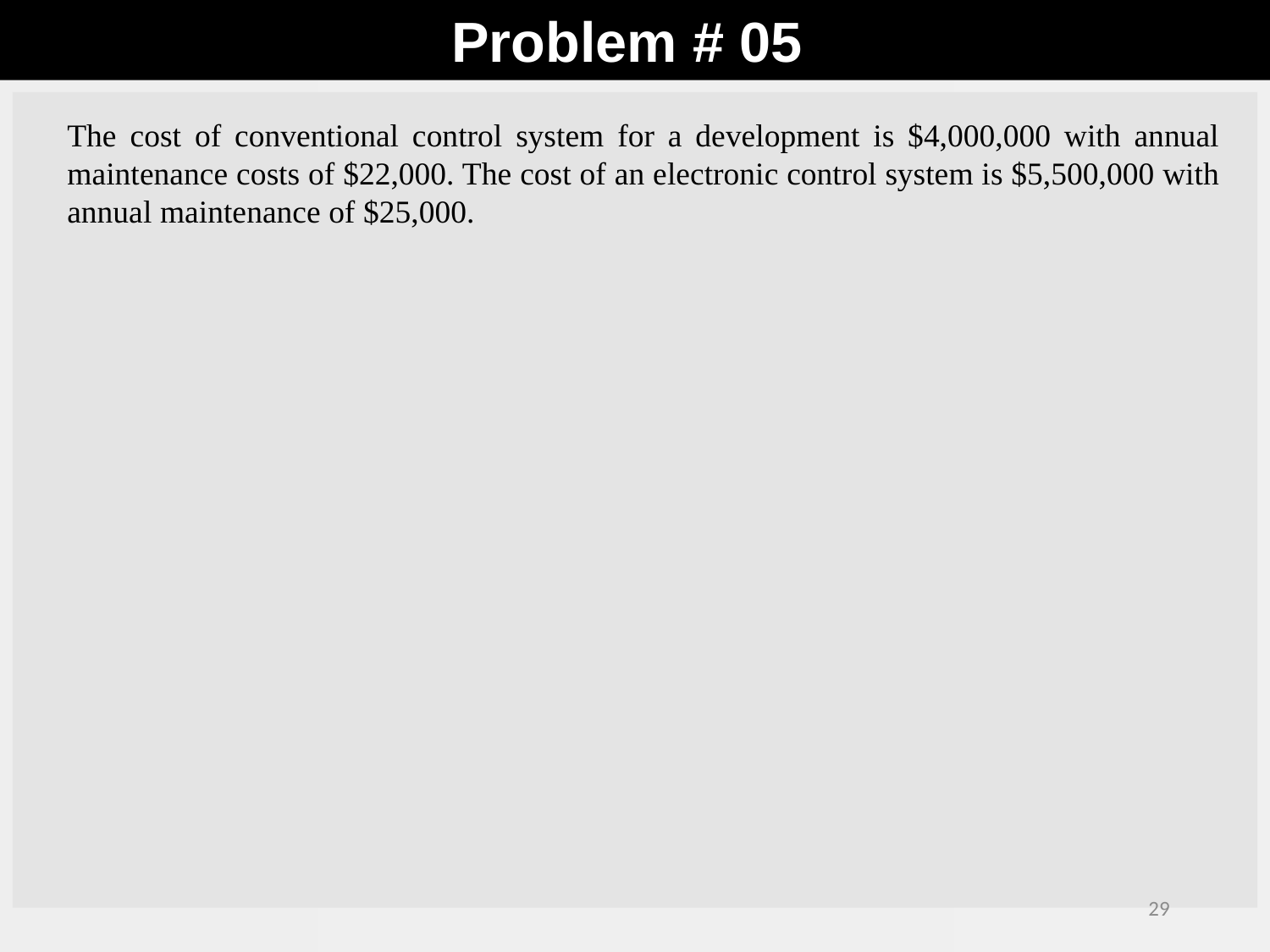

Problem # 05

The cost of conventional control system for a development is $4,000,000 with annual maintenance costs of $22,000. The cost of an electronic control system is $5,500,000 with annual maintenance of $25,000.

29